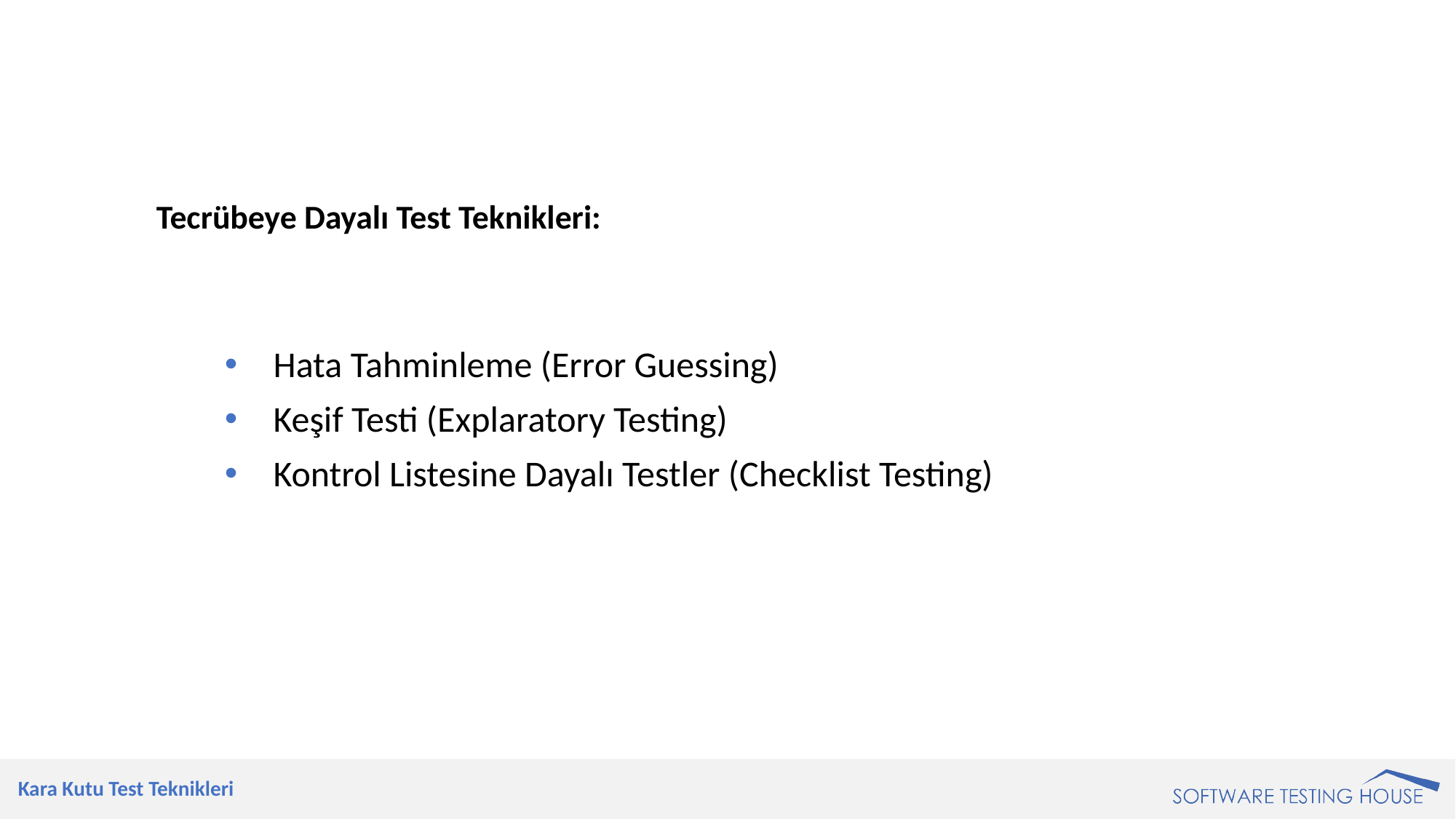

Tecrübeye Dayalı Test Teknikleri:

Hata Tahminleme (Error Guessing)
Keşif Testi (Explaratory Testing)
Kontrol Listesine Dayalı Testler (Checklist Testing)

Kara Kutu Test Teknikleri